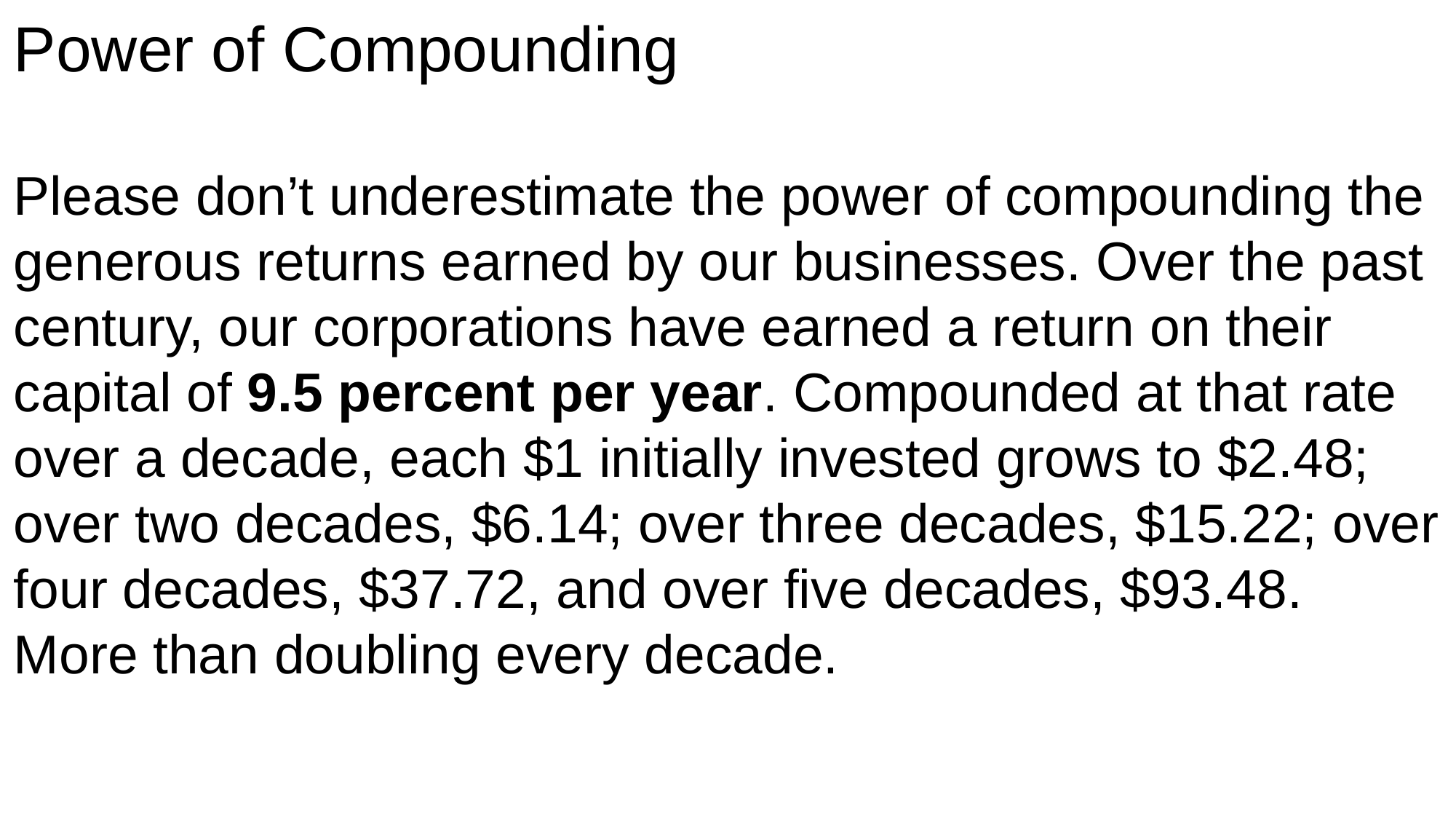

Power of Compounding

Please don’t underestimate the power of compounding the generous returns earned by our businesses. Over the past century, our corporations have earned a return on their capital of 9.5 percent per year. Compounded at that rate over a decade, each $1 initially invested grows to $2.48; over two decades, $6.14; over three decades, $15.22; over four decades, $37.72, and over five decades, $93.48.
More than doubling every decade.